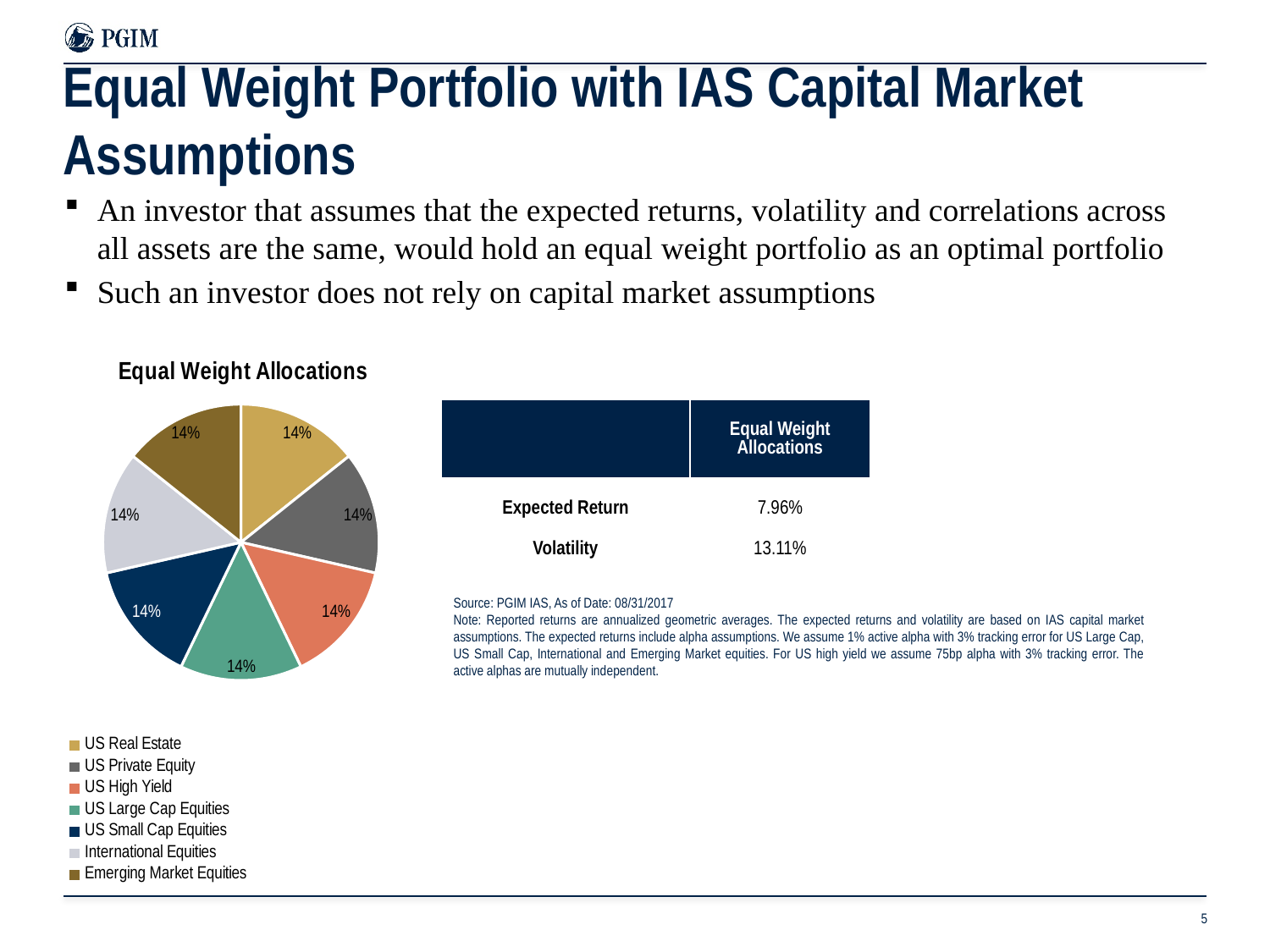

# Equal Weight Portfolio with IAS Capital Market Assumptions
An investor that assumes that the expected returns, volatility and correlations across all assets are the same, would hold an equal weight portfolio as an optimal portfolio
Such an investor does not rely on capital market assumptions

### Chart: Equal Weight Allocations

| Category | Equal_Weight |
|---|---|
| US Real Estate | 0.142857 |
| US Private Equity | 0.142857 |
| US High Yield | 0.1428571 |
| US Large Cap Equities | 0.142857 |
| US Small Cap Equities | 0.1428571 |
| International Equities | 0.1428571 |
| Emerging Market Equities | 0.142857 |
|  | Equal Weight Allocations |
| --- | --- |
| Expected Return | 7.96% |
| Volatility | 13.11% |
Source: PGIM IAS, As of Date: 08/31/2017
Note: Reported returns are annualized geometric averages. The expected returns and volatility are based on IAS capital market assumptions. The expected returns include alpha assumptions. We assume 1% active alpha with 3% tracking error for US Large Cap, US Small Cap, International and Emerging Market equities. For US high yield we assume 75bp alpha with 3% tracking error. The active alphas are mutually independent.

5